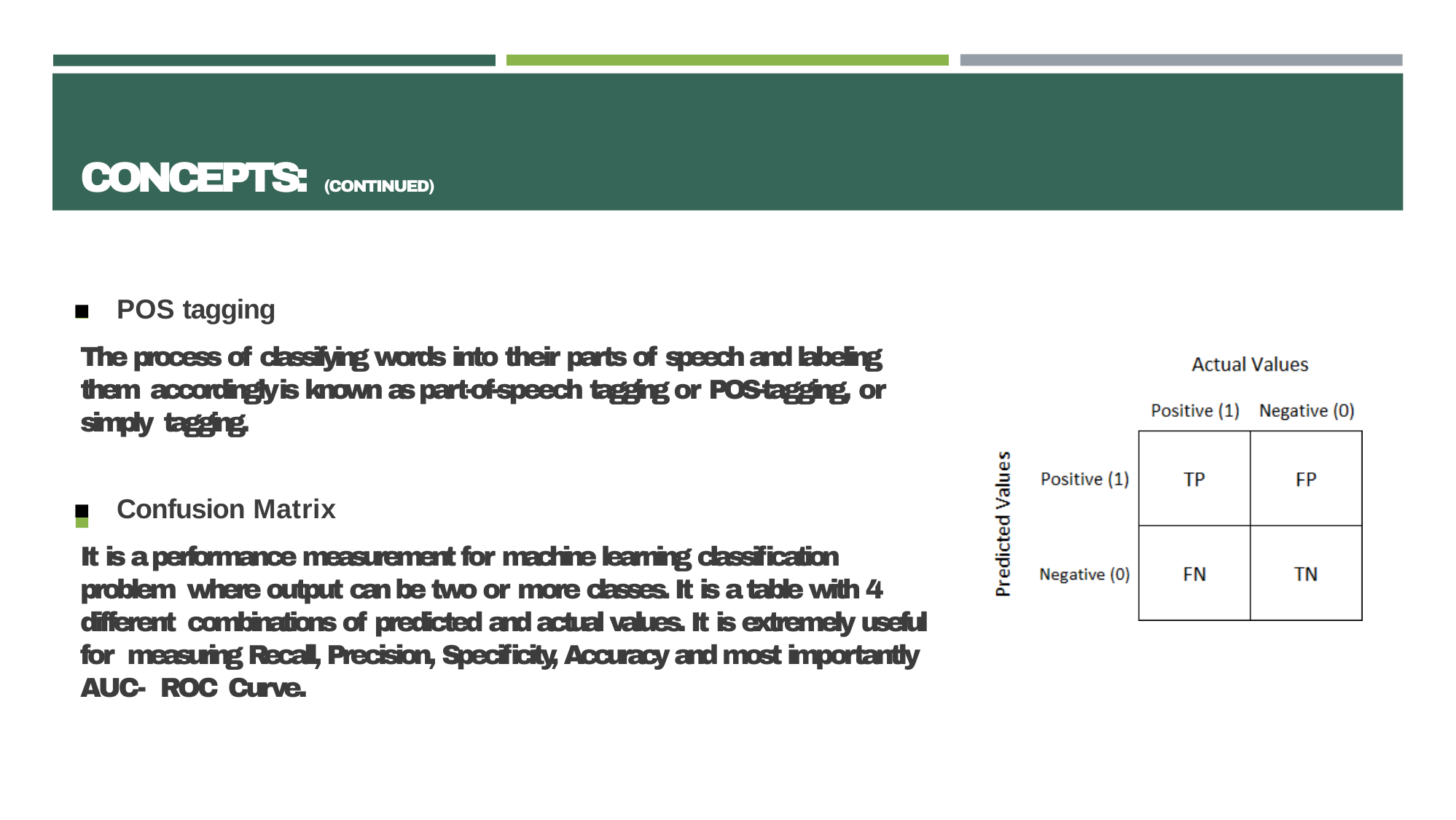

# CONCEPTS: (CONTINUED)
POS tagging
The process of classifying words into their parts of speech and labeling them  accordingly is known as part-of-speech tagging or POS-tagging, or
simply tagging.

Confusion Matrix
It is a performance measurement for machine learning classification problem  where output can be two or more classes. It is a table with 4 different  combinations of predicted and actual values. It is extremely useful for  measuring Recall, Precision, Specificity, Accuracy and most importantly AUC-  ROC Curve.